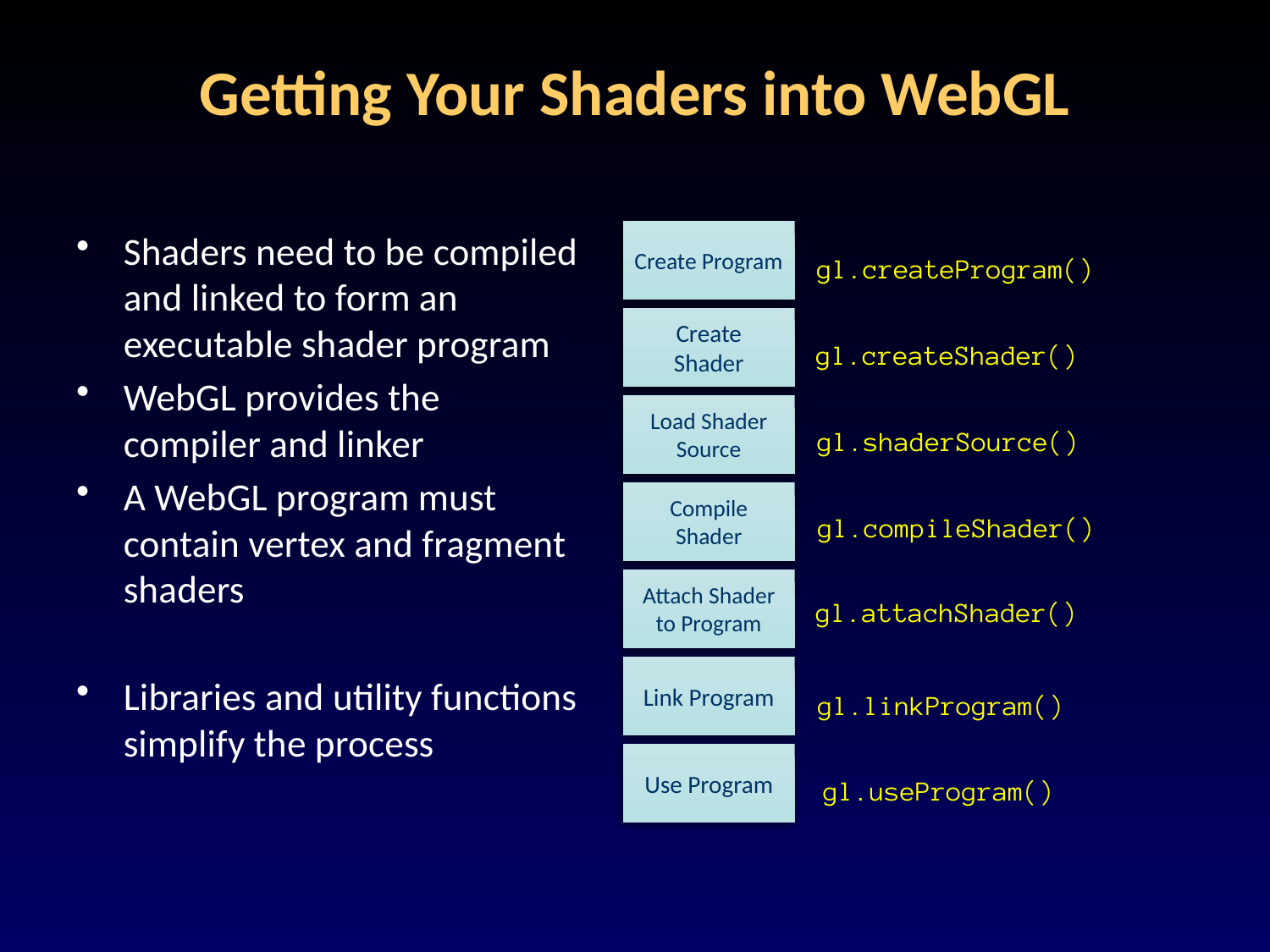

# Getting Your Shaders into WebGL
Shaders need to be compiled and linked to form an executable shader program
WebGL provides the compiler and linker
A WebGL program must contain vertex and fragment shaders

Libraries and utility functions simplify the process

Create Program
gl.createProgram()
Create
Shader
gl.createShader()
Load Shader Source
gl.shaderSource()
Compile Shader
gl.compileShader()
Attach Shader to Program
gl.attachShader()
Link Program
gl.linkProgram()
Use Program
gl.useProgram()